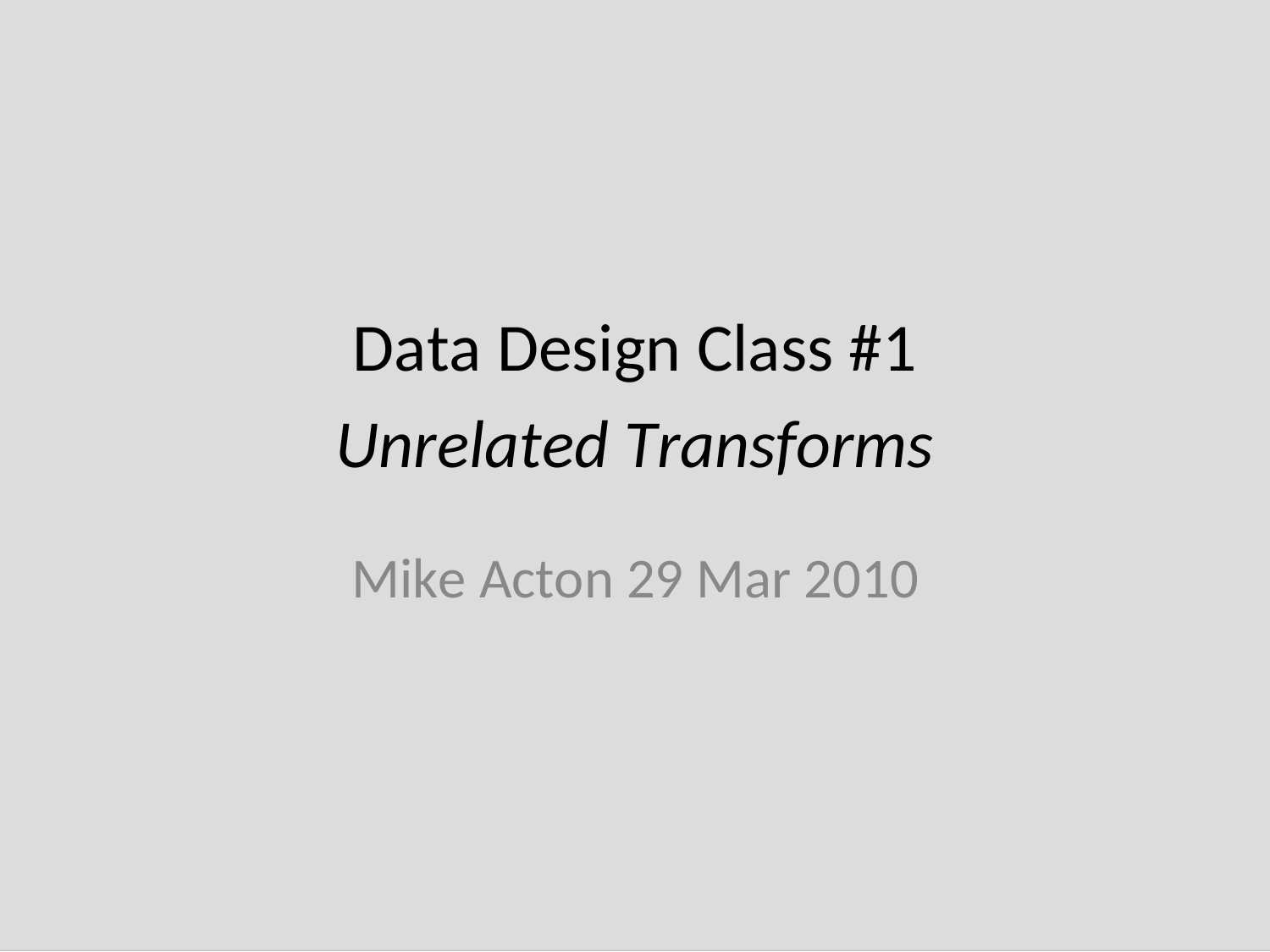

Data Design Class #1
Unrelated Transforms
Mike Acton 29 Mar 2010